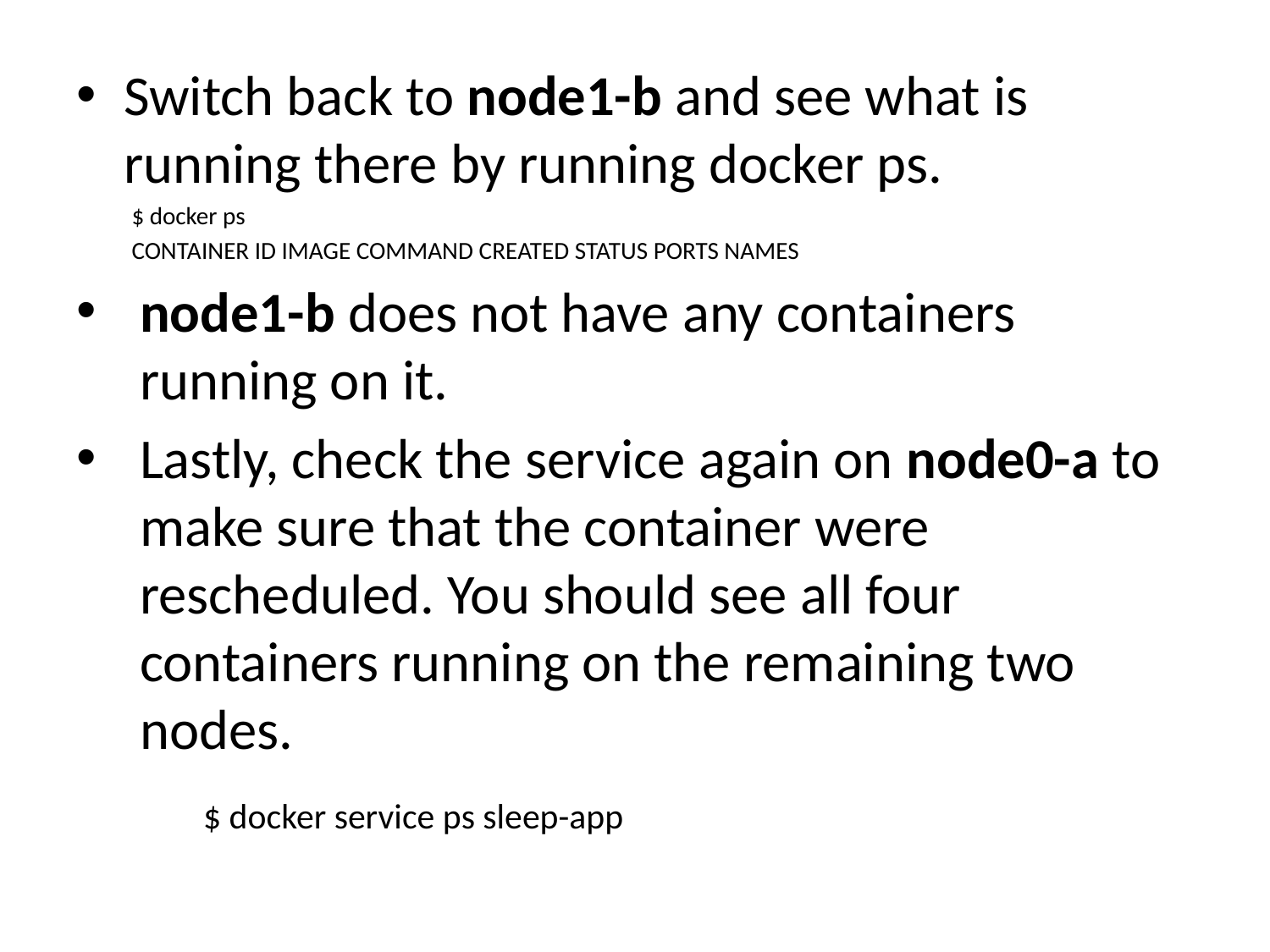

Switch back to node1-b and see what is running there by running docker ps.
$ docker ps
CONTAINER ID IMAGE COMMAND CREATED STATUS PORTS NAMES
node1-b does not have any containers running on it.
Lastly, check the service again on node0-a to make sure that the container were rescheduled. You should see all four containers running on the remaining two nodes.
	$ docker service ps sleep-app